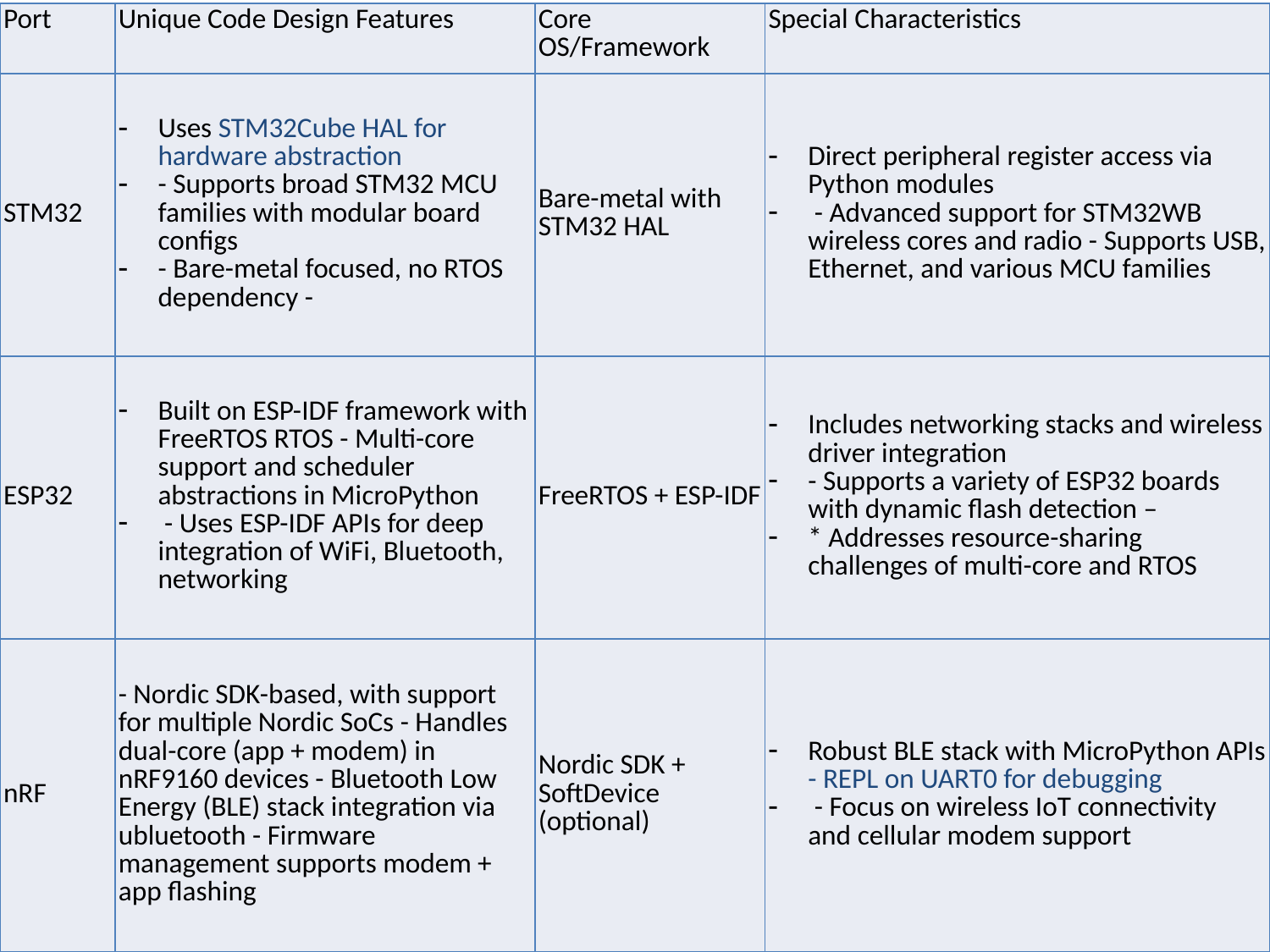

| Port | Unique Code Design Features | Core OS/Framework | Special Characteristics |
| --- | --- | --- | --- |
| STM32 | Uses STM32Cube HAL for hardware abstraction - Supports broad STM32 MCU families with modular board configs - Bare-metal focused, no RTOS dependency - | Bare-metal with STM32 HAL | Direct peripheral register access via Python modules - Advanced support for STM32WB wireless cores and radio - Supports USB, Ethernet, and various MCU families |
| ESP32 | Built on ESP-IDF framework with FreeRTOS RTOS - Multi-core support and scheduler abstractions in MicroPython - Uses ESP-IDF APIs for deep integration of WiFi, Bluetooth, networking | FreeRTOS + ESP-IDF | Includes networking stacks and wireless driver integration - Supports a variety of ESP32 boards with dynamic flash detection – \* Addresses resource-sharing challenges of multi-core and RTOS |
| nRF | - Nordic SDK-based, with support for multiple Nordic SoCs - Handles dual-core (app + modem) in nRF9160 devices - Bluetooth Low Energy (BLE) stack integration via ubluetooth - Firmware management supports modem + app flashing | Nordic SDK + SoftDevice (optional) | Robust BLE stack with MicroPython APIs - REPL on UART0 for debugging - Focus on wireless IoT connectivity and cellular modem support |